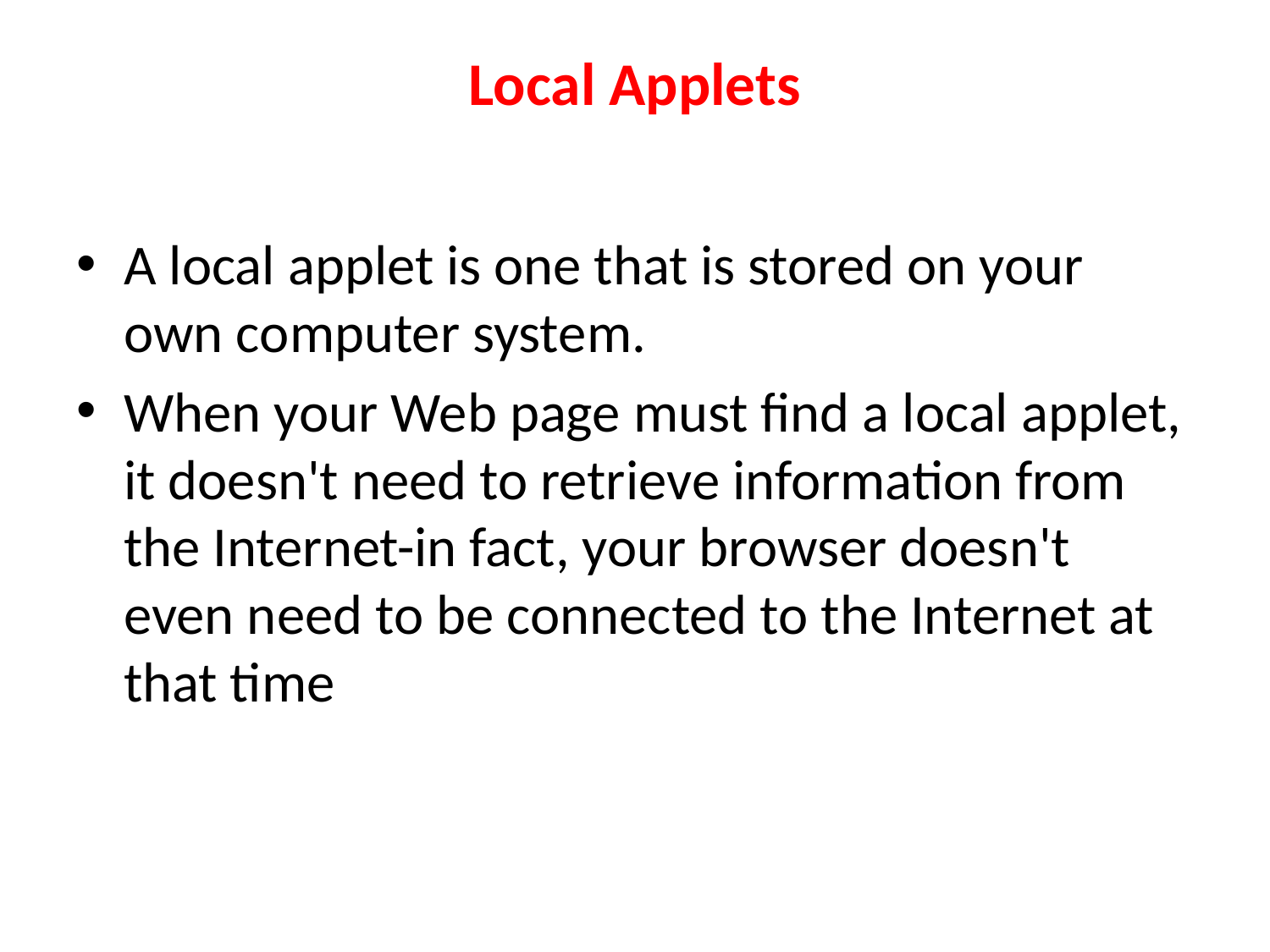

# Local Applets
A local applet is one that is stored on your own computer system.
When your Web page must find a local applet, it doesn't need to retrieve information from the Internet-in fact, your browser doesn't even need to be connected to the Internet at that time